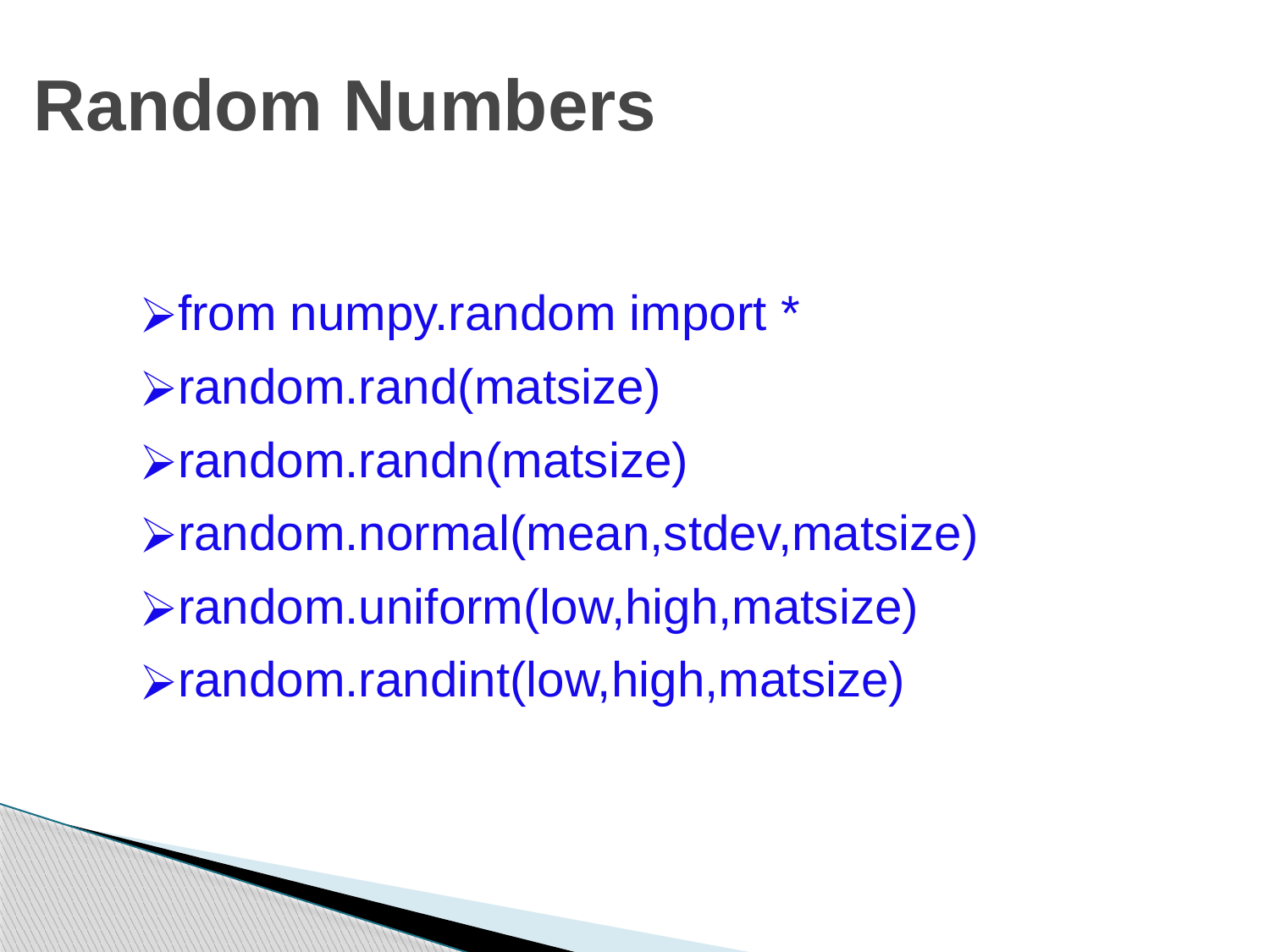

Random Numbers
from numpy.random import *
random.rand(matsize)
random.randn(matsize)
random.normal(mean,stdev,matsize)
random.uniform(low,high,matsize)
random.randint(low,high,matsize)